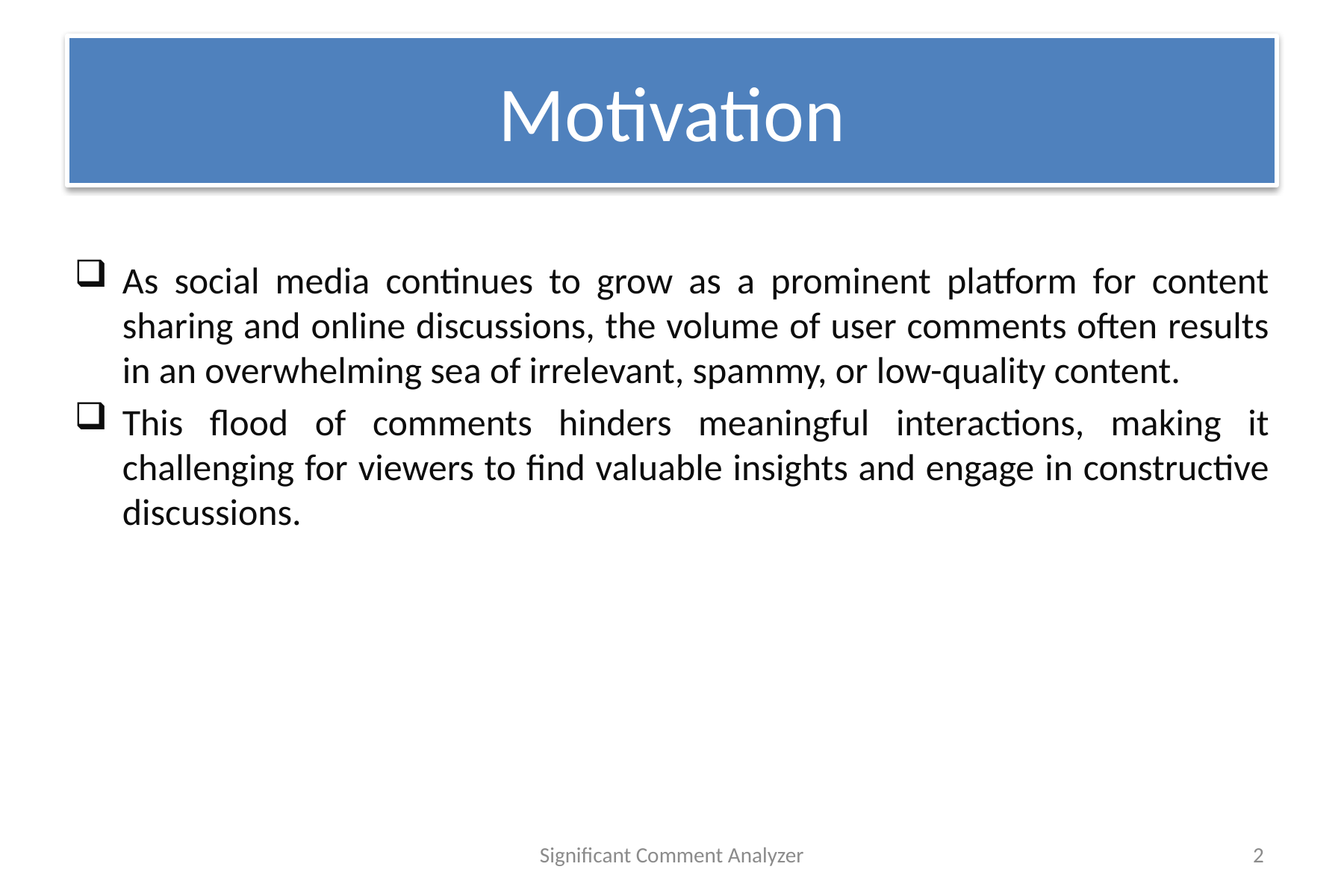

# Motivation

As social media continues to grow as a prominent platform for content sharing and online discussions, the volume of user comments often results in an overwhelming sea of irrelevant, spammy, or low-quality content.
This flood of comments hinders meaningful interactions, making it challenging for viewers to find valuable insights and engage in constructive discussions.

Significant Comment Analyzer
2